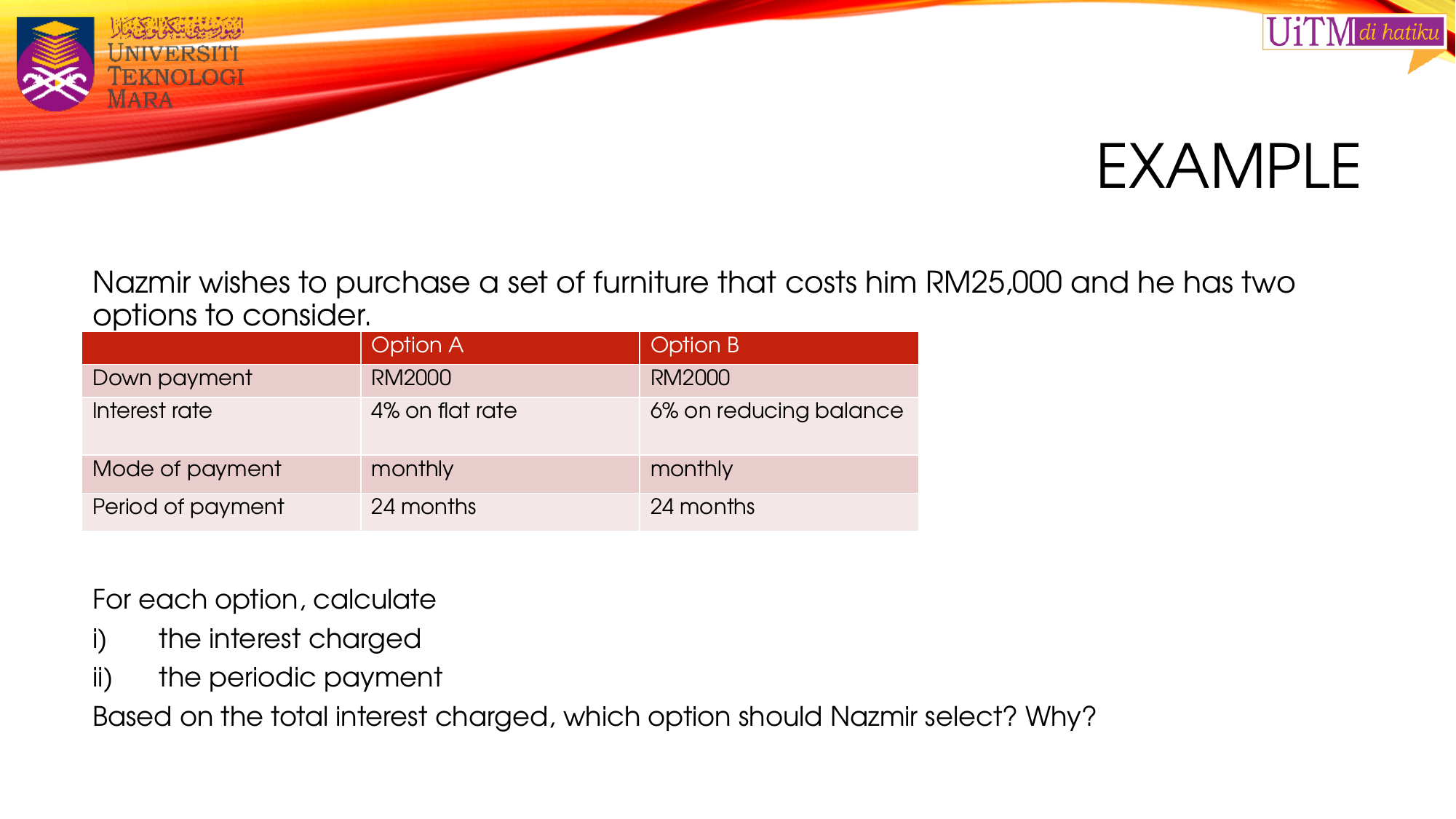

# Example
Nazmir wishes to purchase a set of furniture that costs him RM25,000 and he has two options to consider.

For each option, calculate
the interest charged
the periodic payment
Based on the total interest charged, which option should Nazmir select? Why?

|  | Option A | Option B |
| --- | --- | --- |
| Down payment | RM2000 | RM2000 |
| Interest rate | 4% on flat rate | 6% on reducing balance |
| Mode of payment | monthly | monthly |
| Period of payment | 24 months | 24 months |